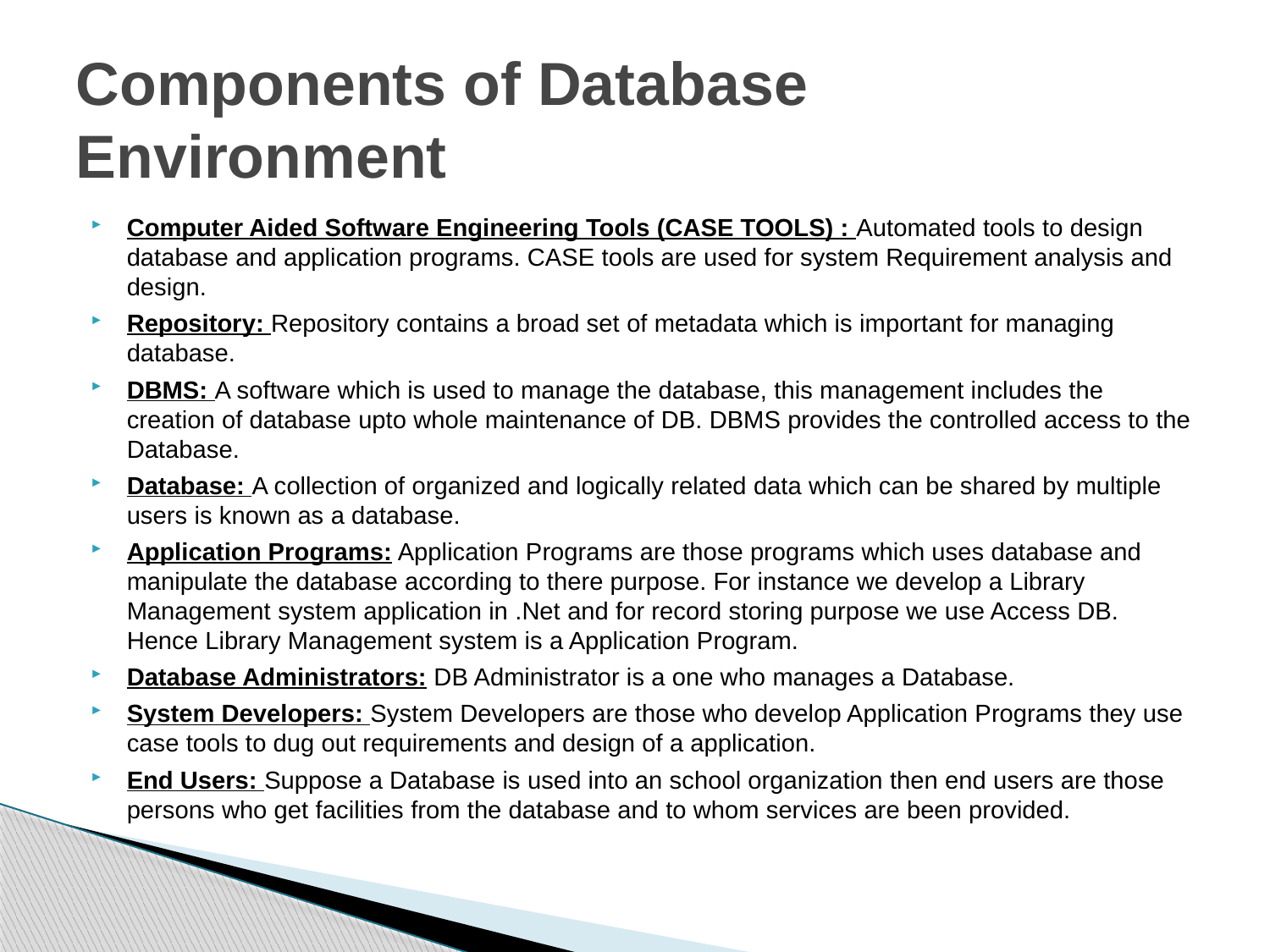

# Components of Database Environment
Computer Aided Software Engineering Tools (CASE TOOLS) : Automated tools to design database and application programs. CASE tools are used for system Requirement analysis and design.
Repository: Repository contains a broad set of metadata which is important for managing database.
DBMS: A software which is used to manage the database, this management includes the creation of database upto whole maintenance of DB. DBMS provides the controlled access to the Database.
Database: A collection of organized and logically related data which can be shared by multiple users is known as a database.
Application Programs: Application Programs are those programs which uses database and manipulate the database according to there purpose. For instance we develop a Library Management system application in .Net and for record storing purpose we use Access DB. Hence Library Management system is a Application Program.
Database Administrators: DB Administrator is a one who manages a Database.
System Developers: System Developers are those who develop Application Programs they use case tools to dug out requirements and design of a application.
End Users: Suppose a Database is used into an school organization then end users are those persons who get facilities from the database and to whom services are been provided.